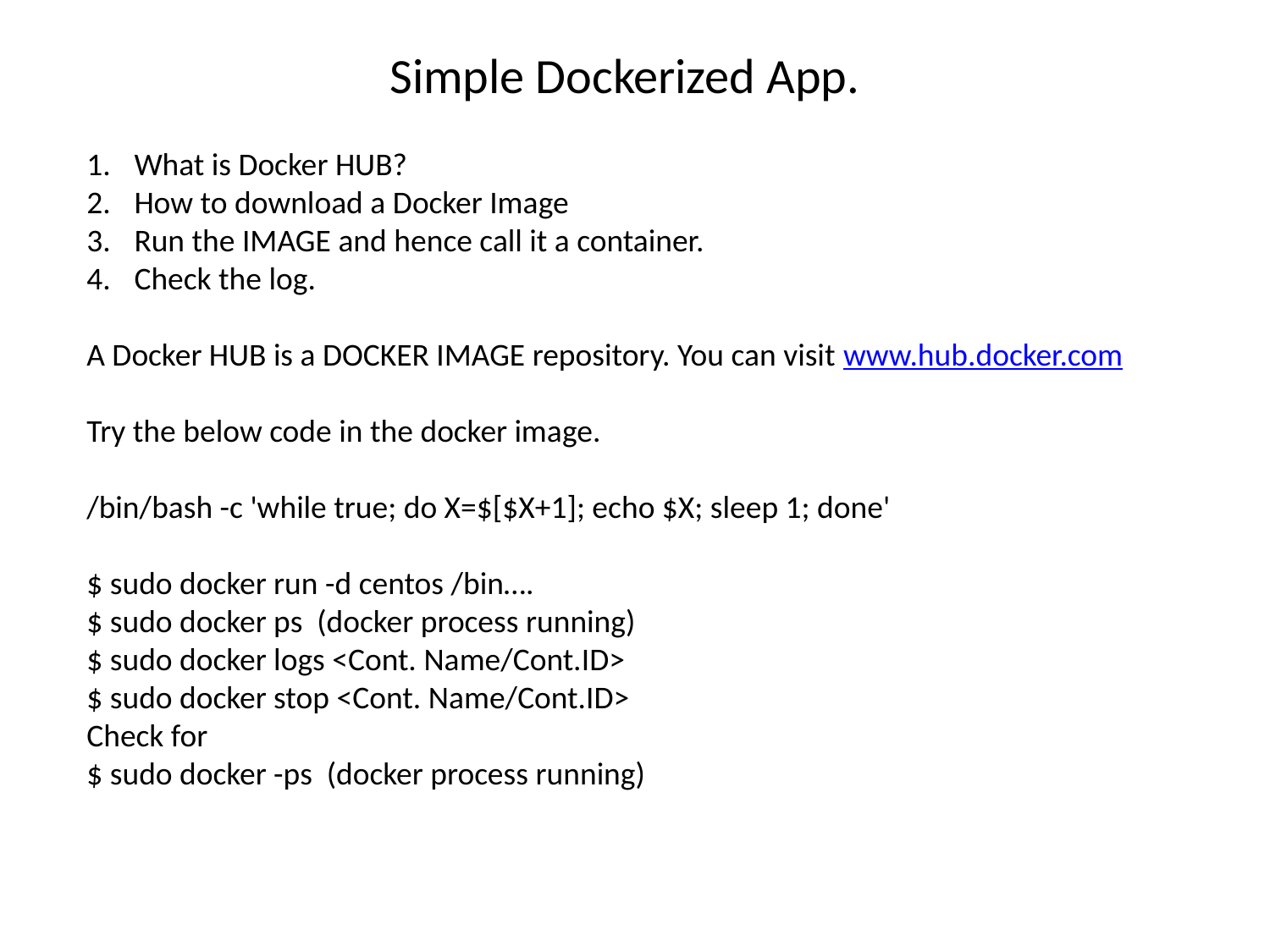

Simple Dockerized App.
What is Docker HUB?
How to download a Docker Image
Run the IMAGE and hence call it a container.
Check the log.

A Docker HUB is a DOCKER IMAGE repository. You can visit www.hub.docker.com

Try the below code in the docker image.

/bin/bash -c 'while true; do X=$[$X+1]; echo $X; sleep 1; done'

$ sudo docker run -d centos /bin….
$ sudo docker ps  (docker process running)
$ sudo docker logs <Cont. Name/Cont.ID>
$ sudo docker stop <Cont. Name/Cont.ID>
Check for
$ sudo docker -ps  (docker process running)